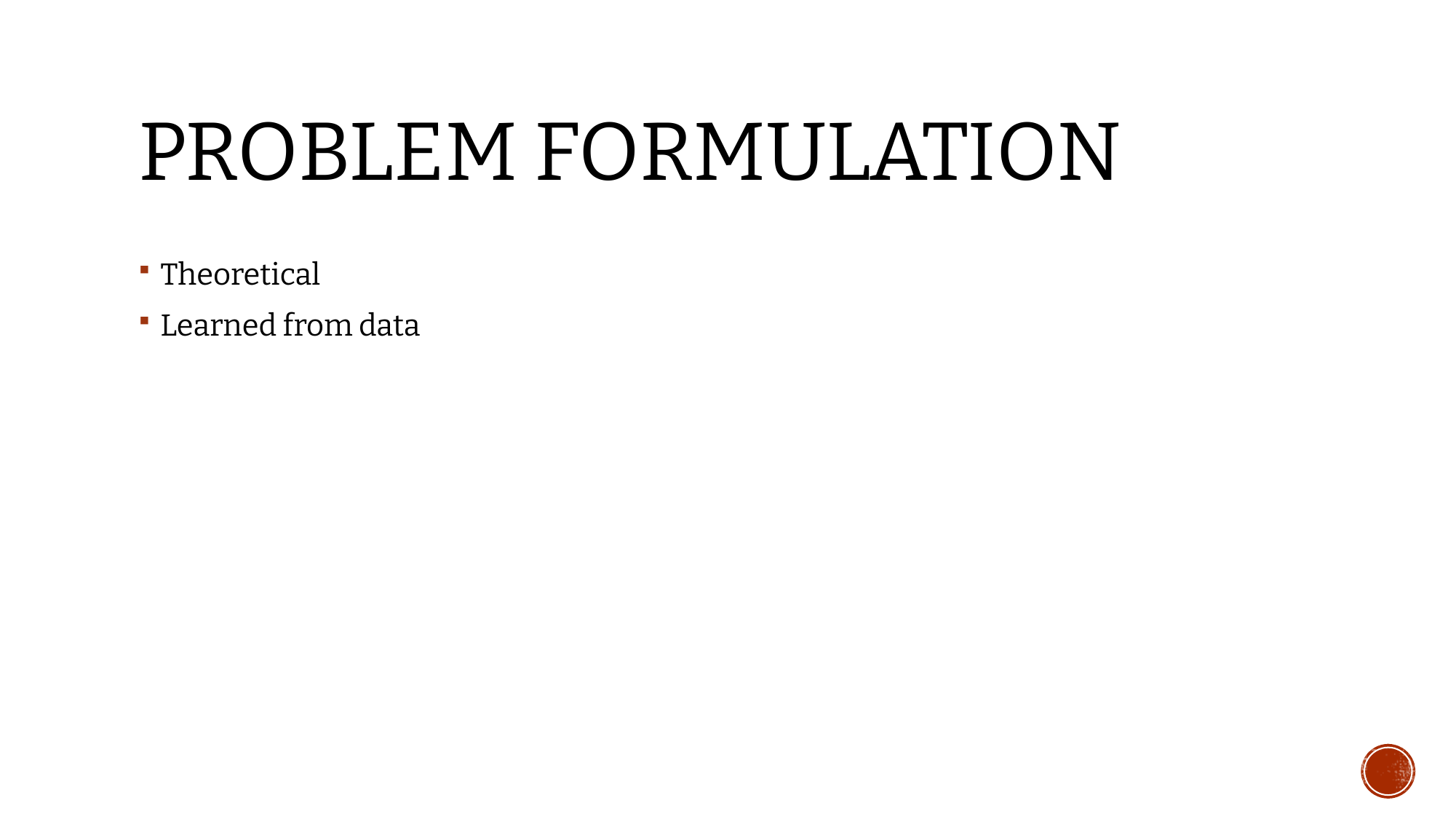

# Problem formulation
Theoretical
Learned from data